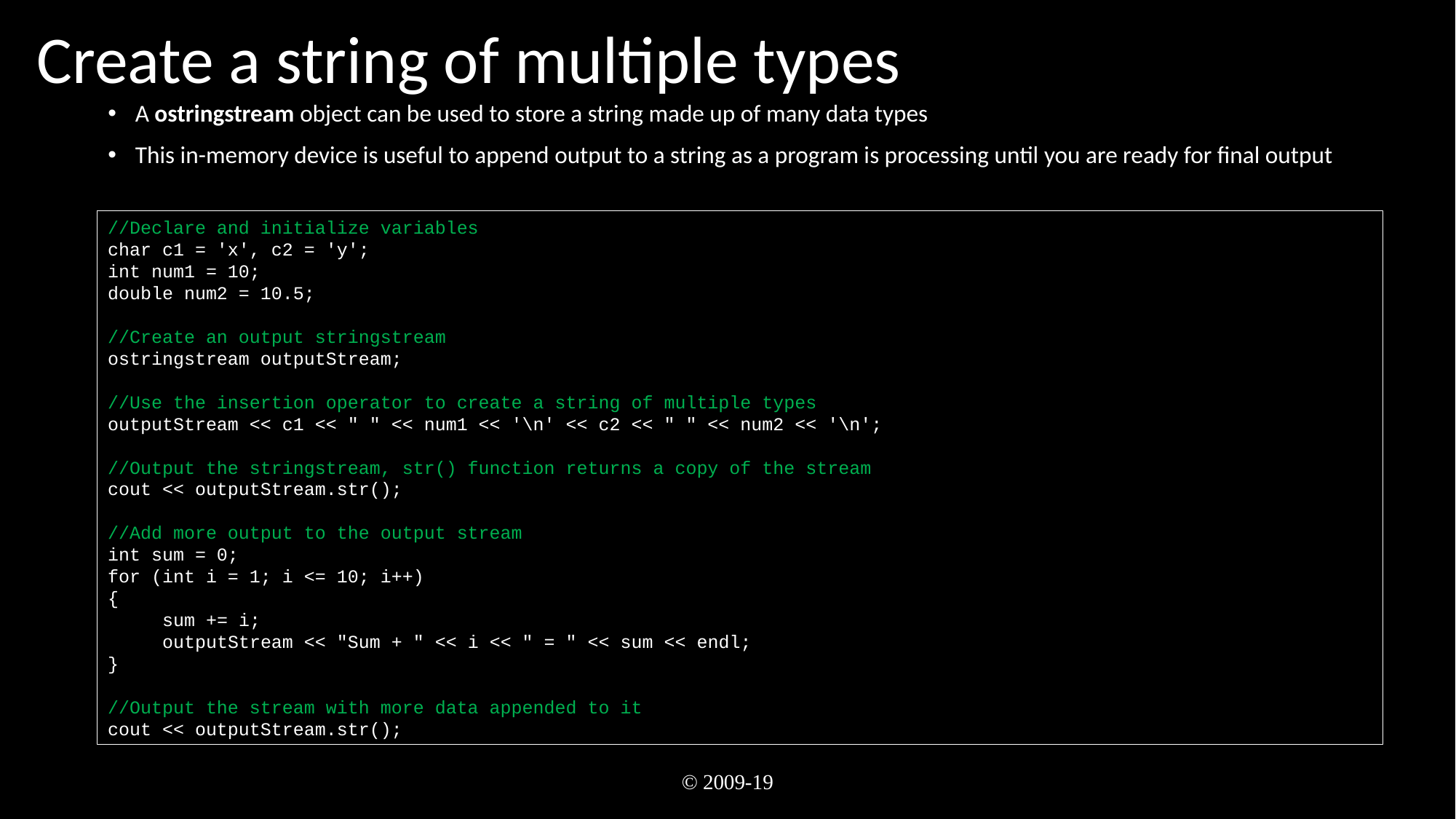

# Create a string of multiple types
A ostringstream object can be used to store a string made up of many data types
This in-memory device is useful to append output to a string as a program is processing until you are ready for final output

//Declare and initialize variables
char c1 = 'x', c2 = 'y';
int num1 = 10;
double num2 = 10.5;

//Create an output stringstream
ostringstream outputStream;

//Use the insertion operator to create a string of multiple types
outputStream << c1 << " " << num1 << '\n' << c2 << " " << num2 << '\n';

//Output the stringstream, str() function returns a copy of the stream
cout << outputStream.str();

//Add more output to the output stream
int sum = 0;
for (int i = 1; i <= 10; i++)
{
     sum += i;
     outputStream << "Sum + " << i << " = " << sum << endl;
}

//Output the stream with more data appended to it
cout << outputStream.str();
© 2009-19